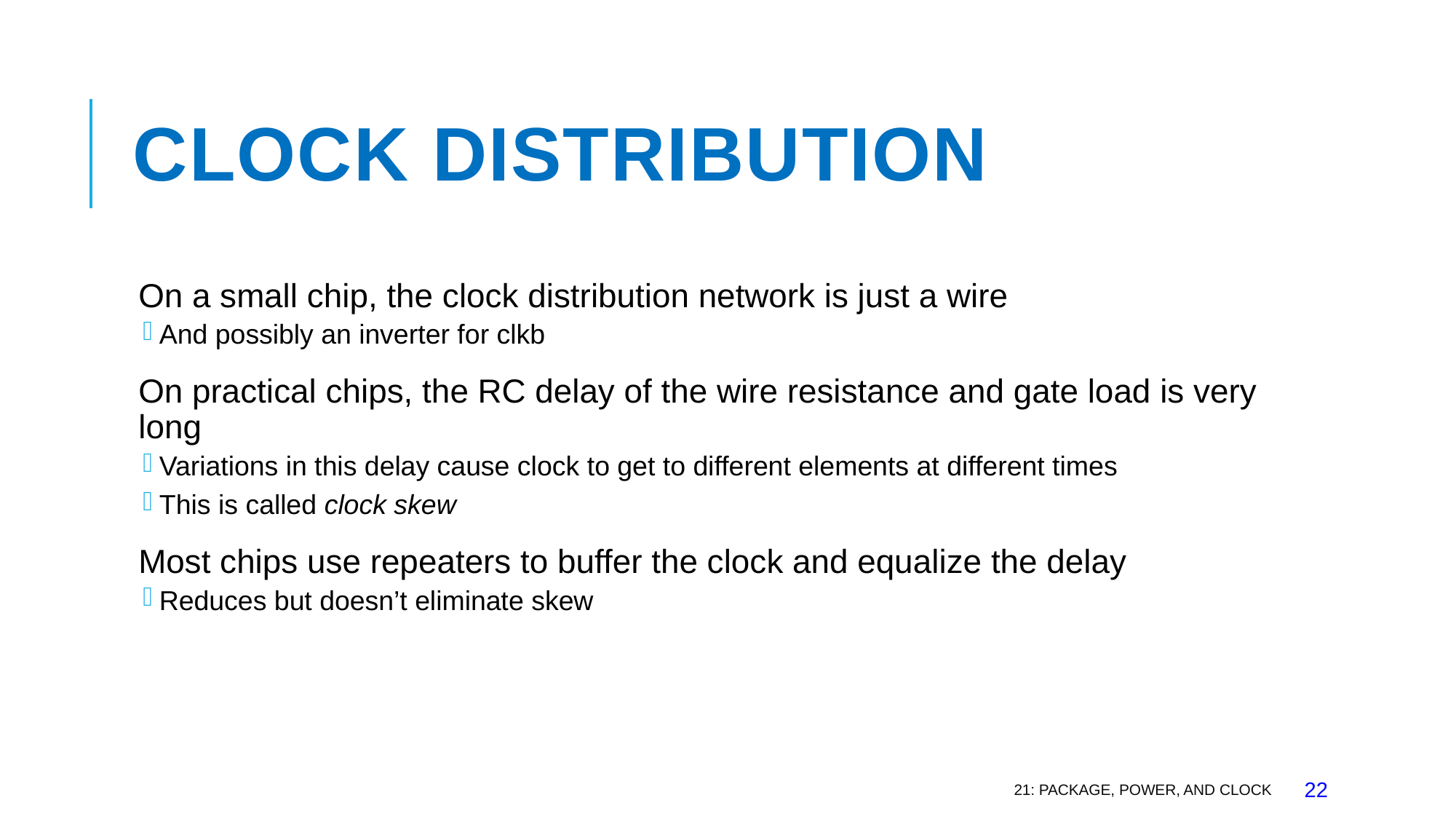

# Clock Distribution
On a small chip, the clock distribution network is just a wire
And possibly an inverter for clkb
On practical chips, the RC delay of the wire resistance and gate load is very long
Variations in this delay cause clock to get to different elements at different times
This is called clock skew
Most chips use repeaters to buffer the clock and equalize the delay
Reduces but doesn’t eliminate skew
21: Package, Power, and Clock
22